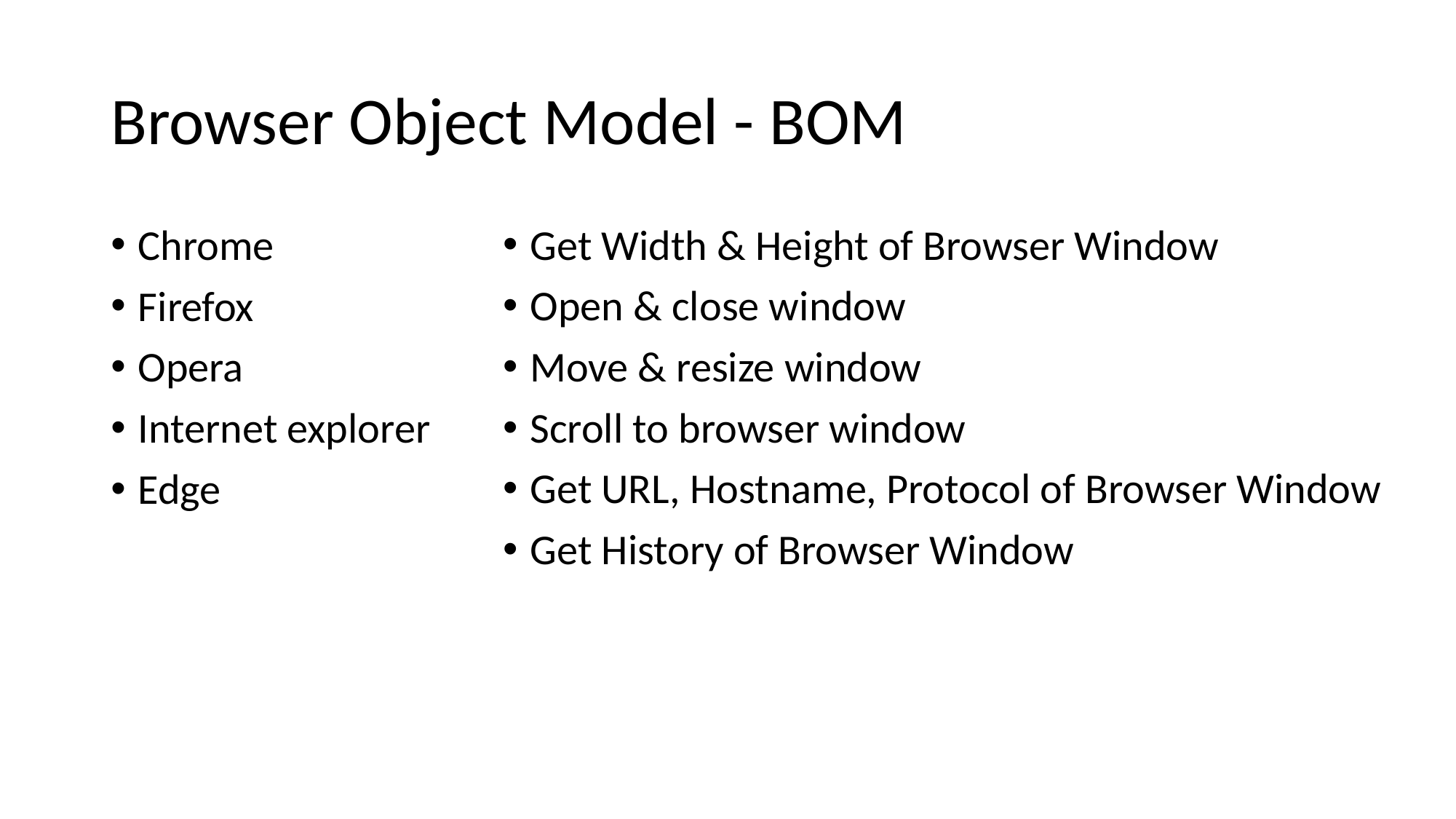

# Browser Object Model - BOM
Chrome
Firefox
Opera
Internet explorer
Edge

Get Width & Height of Browser Window
Open & close window
Move & resize window
Scroll to browser window
Get URL, Hostname, Protocol of Browser Window
Get History of Browser Window